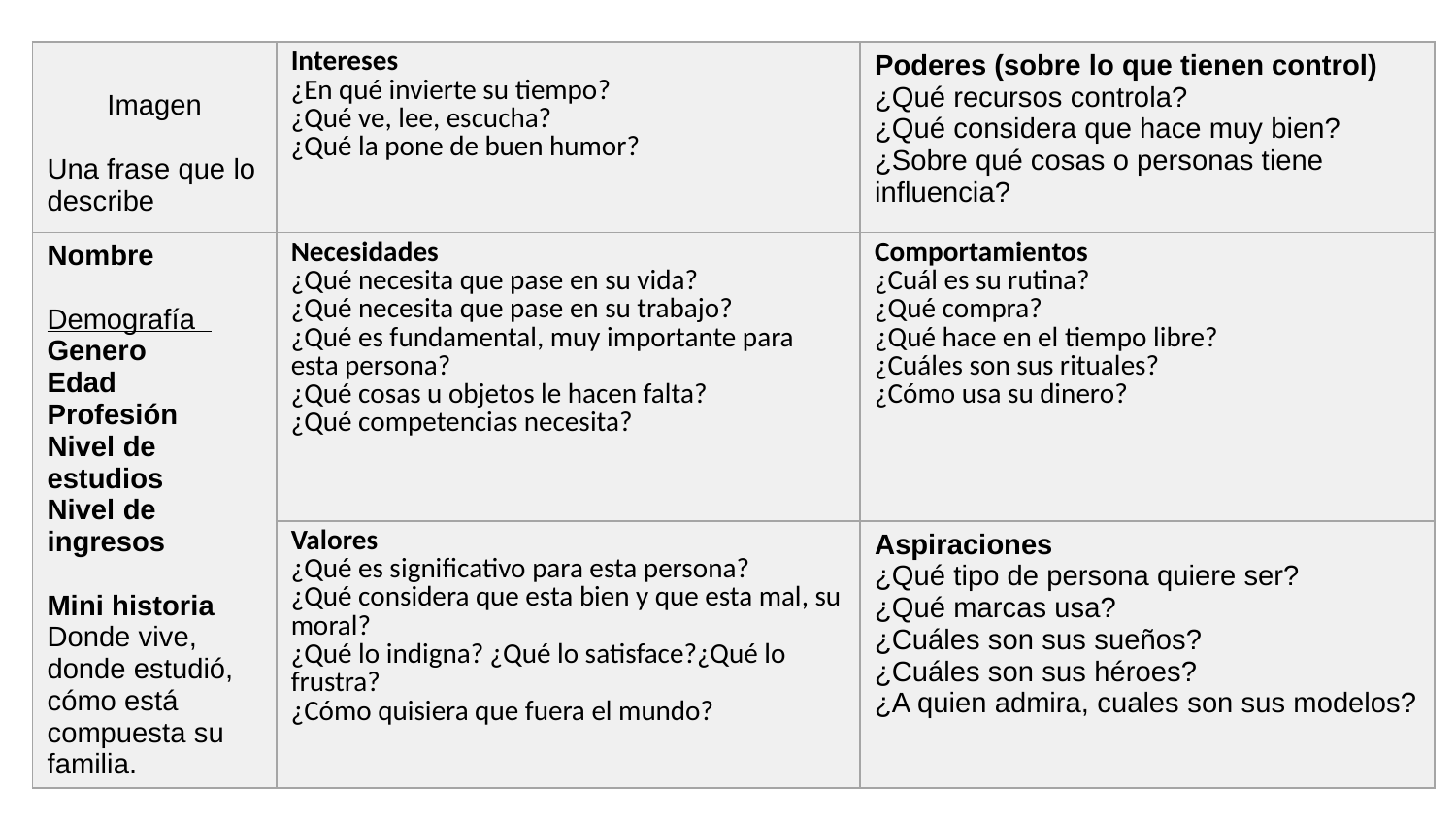

| Imagen Una frase que lo describe | Intereses ¿En qué invierte su tiempo? ¿Qué ve, lee, escucha? ¿Qué la pone de buen humor? | Poderes (sobre lo que tienen control) ¿Qué recursos controla? ¿Qué considera que hace muy bien? ¿Sobre qué cosas o personas tiene influencia? |
| --- | --- | --- |
| Nombre Demografía Genero Edad Profesión Nivel de estudios Nivel de ingresos Mini historia Donde vive, donde estudió, cómo está compuesta su familia. | Necesidades ¿Qué necesita que pase en su vida? ¿Qué necesita que pase en su trabajo? ¿Qué es fundamental, muy importante para esta persona? ¿Qué cosas u objetos le hacen falta? ¿Qué competencias necesita? | Comportamientos ¿Cuál es su rutina? ¿Qué compra? ¿Qué hace en el tiempo libre? ¿Cuáles son sus rituales? ¿Cómo usa su dinero? |
|  | Valores ¿Qué es significativo para esta persona? ¿Qué considera que esta bien y que esta mal, su moral? ¿Qué lo indigna? ¿Qué lo satisface?¿Qué lo frustra? ¿Cómo quisiera que fuera el mundo? | Aspiraciones ¿Qué tipo de persona quiere ser? ¿Qué marcas usa? ¿Cuáles son sus sueños? ¿Cuáles son sus héroes? ¿A quien admira, cuales son sus modelos? |
#